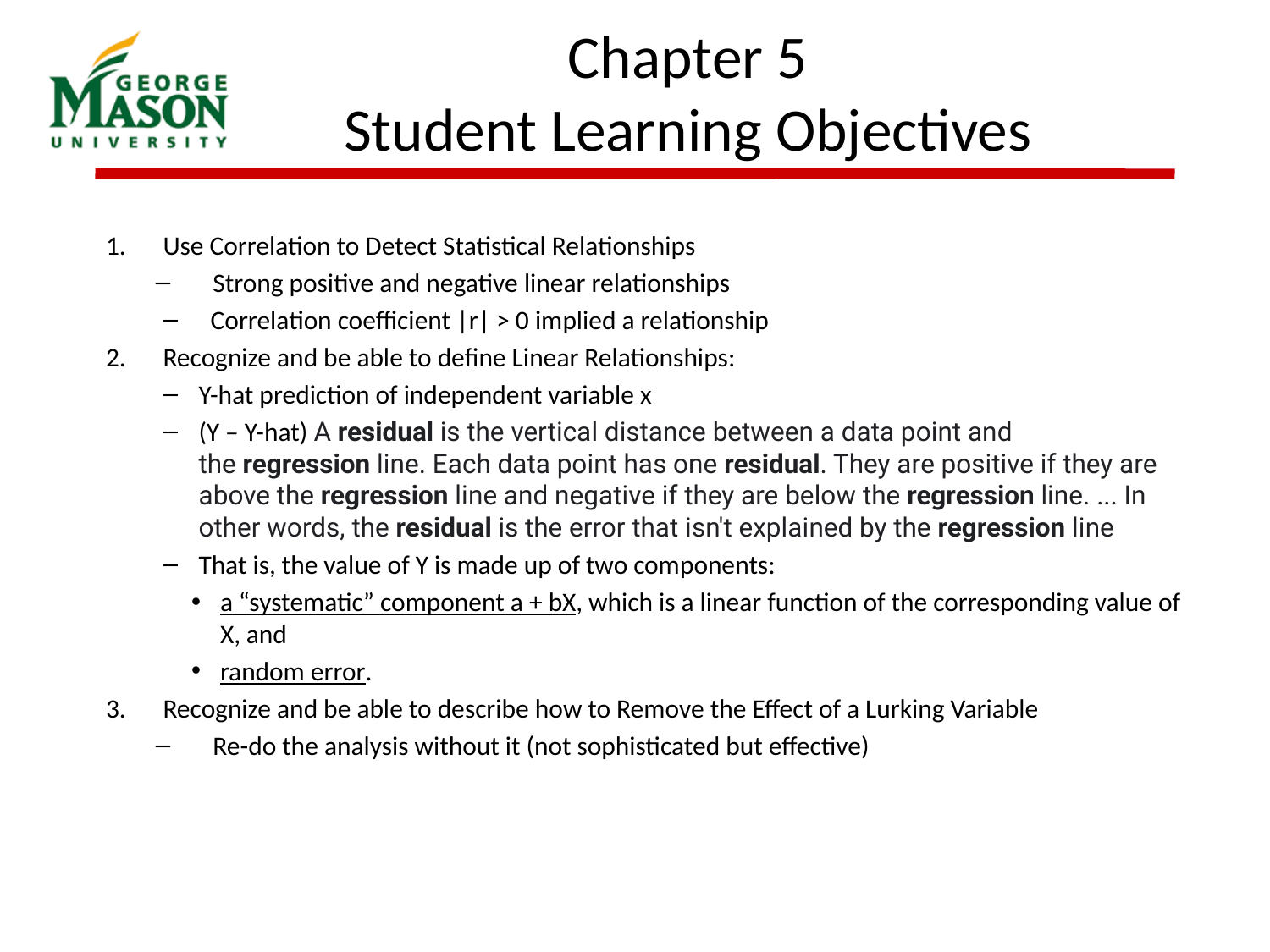

# Chapter 5 Student Learning Objectives
Use Correlation to Detect Statistical Relationships
Strong positive and negative linear relationships
  Correlation coefficient |r| > 0 implied a relationship
Recognize and be able to define Linear Relationships:
Y-hat prediction of independent variable x
(Y – Y-hat) A residual is the vertical distance between a data point and the regression line. Each data point has one residual. They are positive if they are above the regression line and negative if they are below the regression line. ... In other words, the residual is the error that isn't explained by the regression line
That is, the value of Y is made up of two components:
a “systematic” component a + bX, which is a linear function of the corresponding value of X, and
random error.
Recognize and be able to describe how to Remove the Effect of a Lurking Variable
Re-do the analysis without it (not sophisticated but effective)